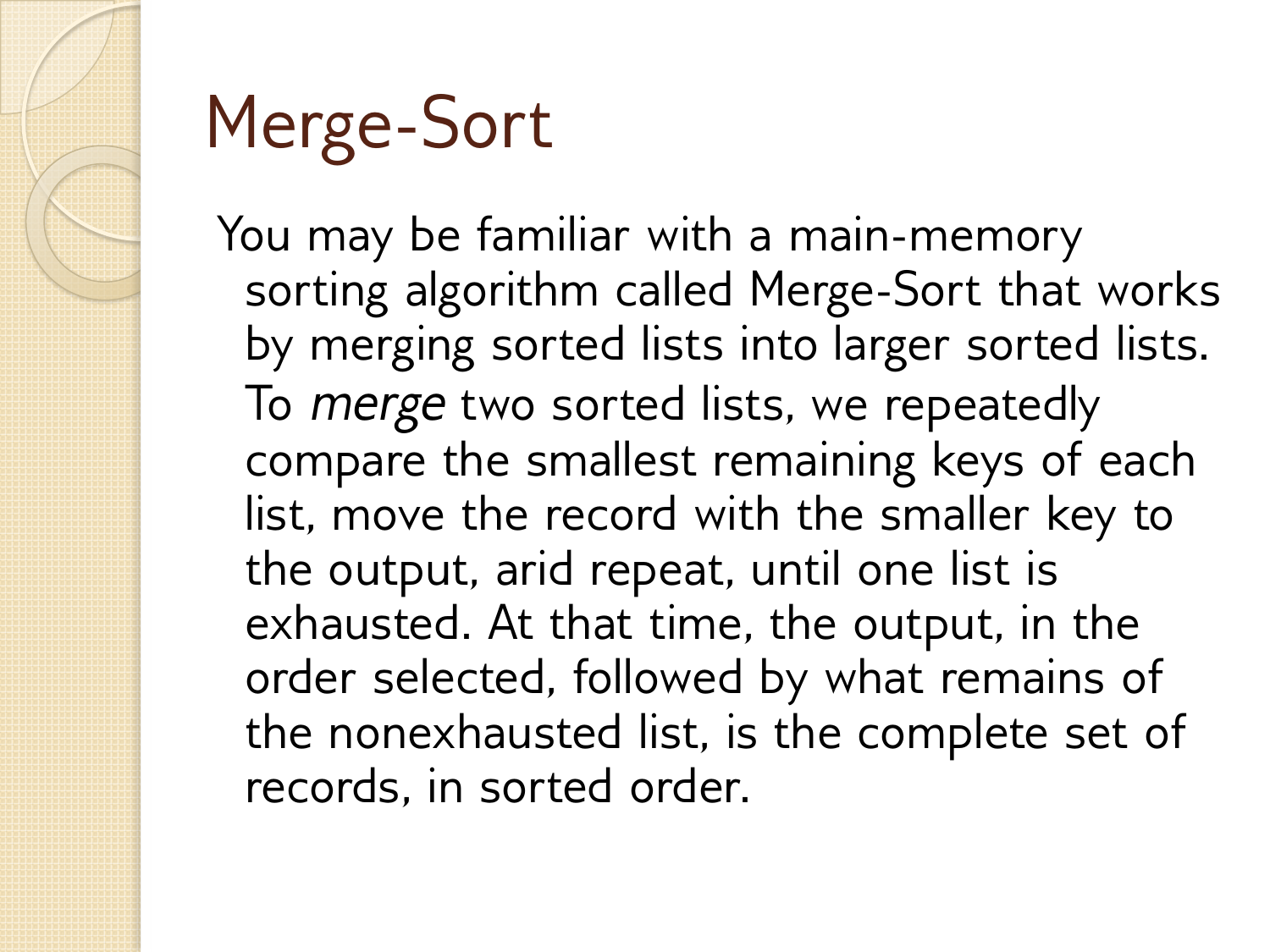

# Merge-Sort
You may be familiar with a main-memory sorting algorithm called Merge-Sort that works by merging sorted lists into larger sorted lists. To merge two sorted lists, we repeatedly compare the smallest remaining keys of each list, move the record with the smaller key to the output, arid repeat, until one list is exhausted. At that time, the output, in the order selected, followed by what remains of the nonexhausted list, is the complete set of records, in sorted order.